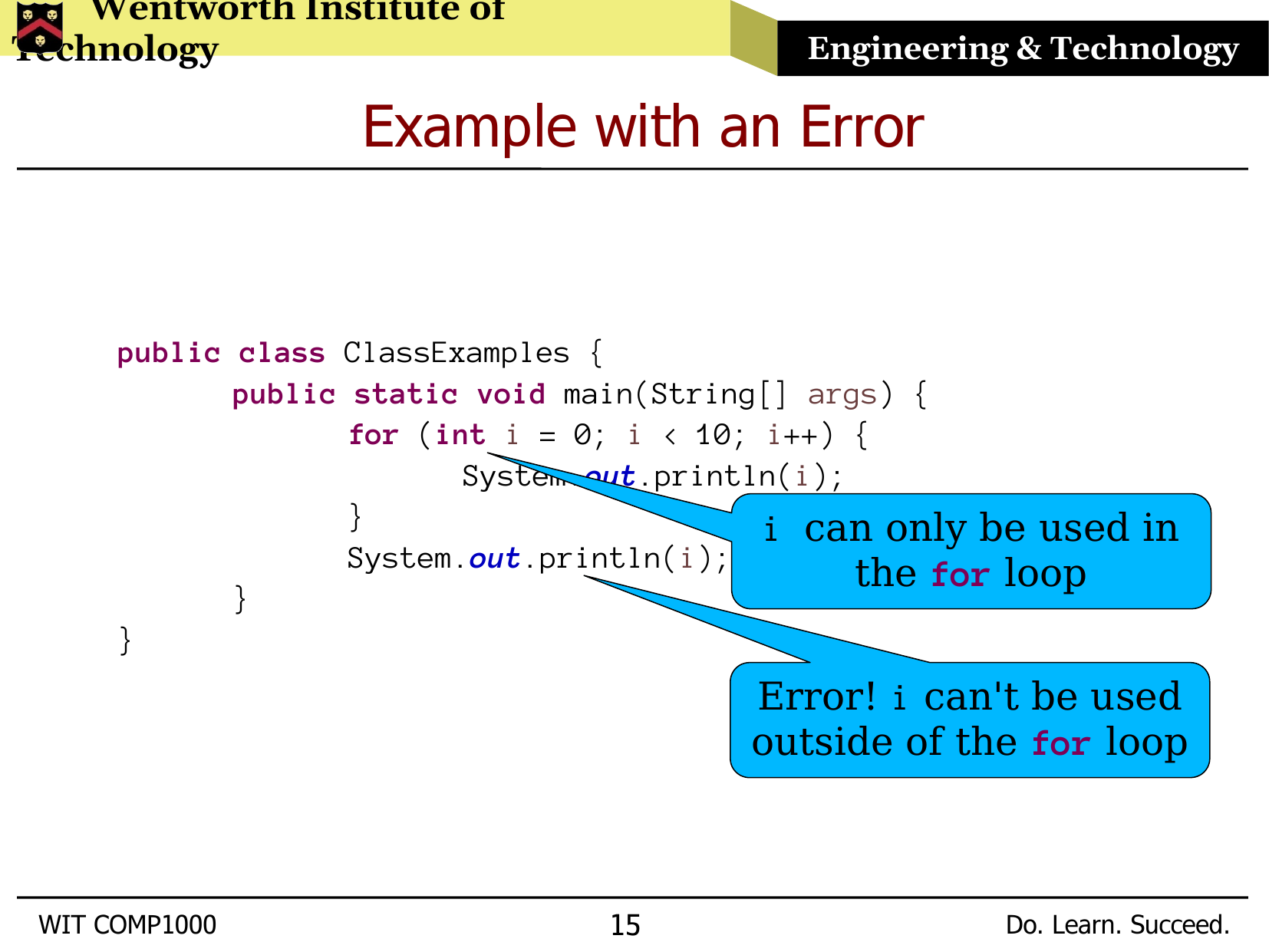

# Example with an Error
public class ClassExamples {
	public static void main(String[] args) {
		for (int i = 0; i < 10; i++) {
			System.out.println(i);
		}
		System.out.println(i);
	}
}
i can only be used in the for loop
Error! i can't be used outside of the for loop